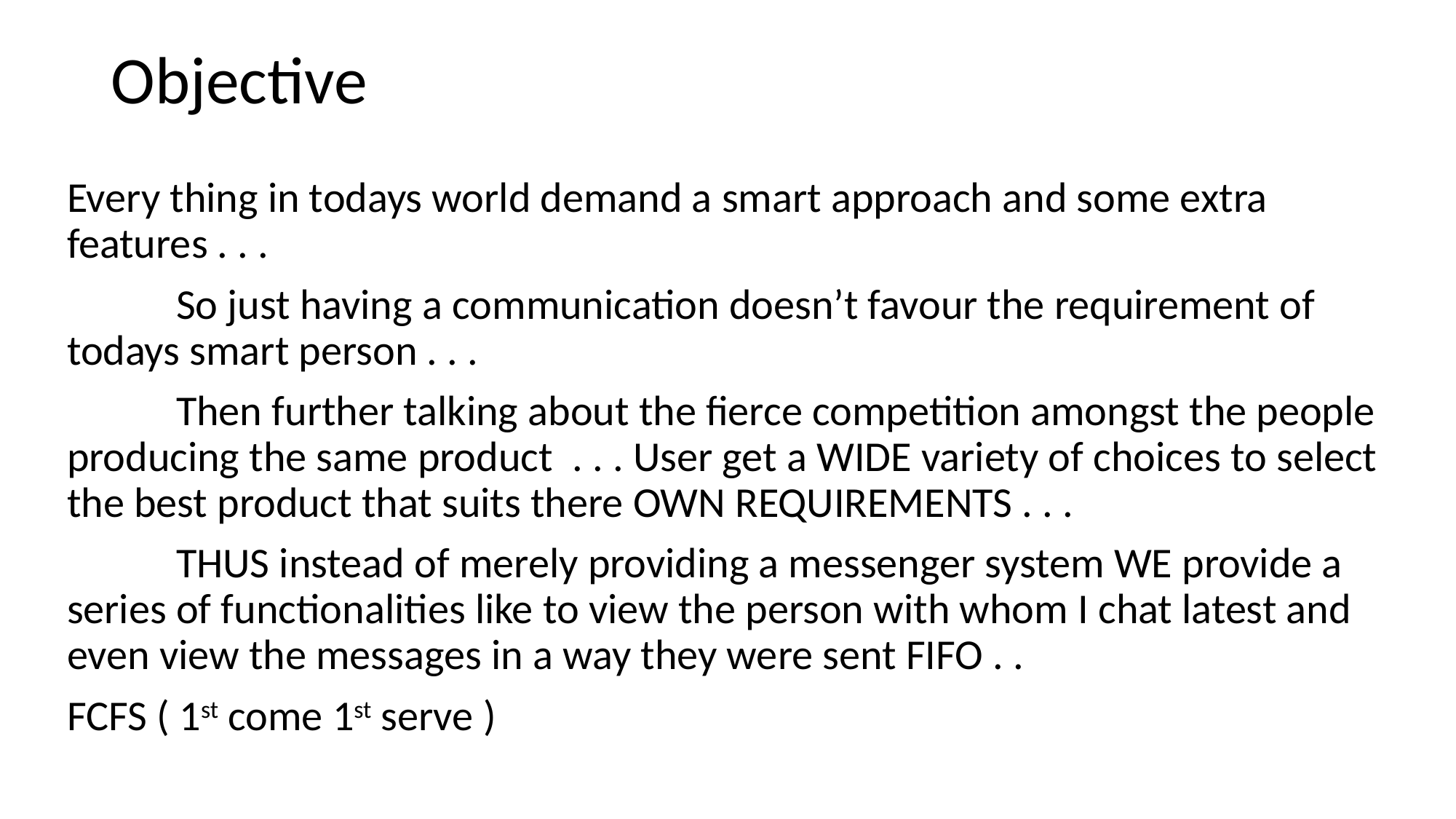

# Objective
Every thing in todays world demand a smart approach and some extra features . . .
	So just having a communication doesn’t favour the requirement of todays smart person . . .
	Then further talking about the fierce competition amongst the people producing the same product  . . . User get a WIDE variety of choices to select the best product that suits there OWN REQUIREMENTS . . .
	THUS instead of merely providing a messenger system WE provide a series of functionalities like to view the person with whom I chat latest and even view the messages in a way they were sent FIFO . .
FCFS ( 1st come 1st serve )